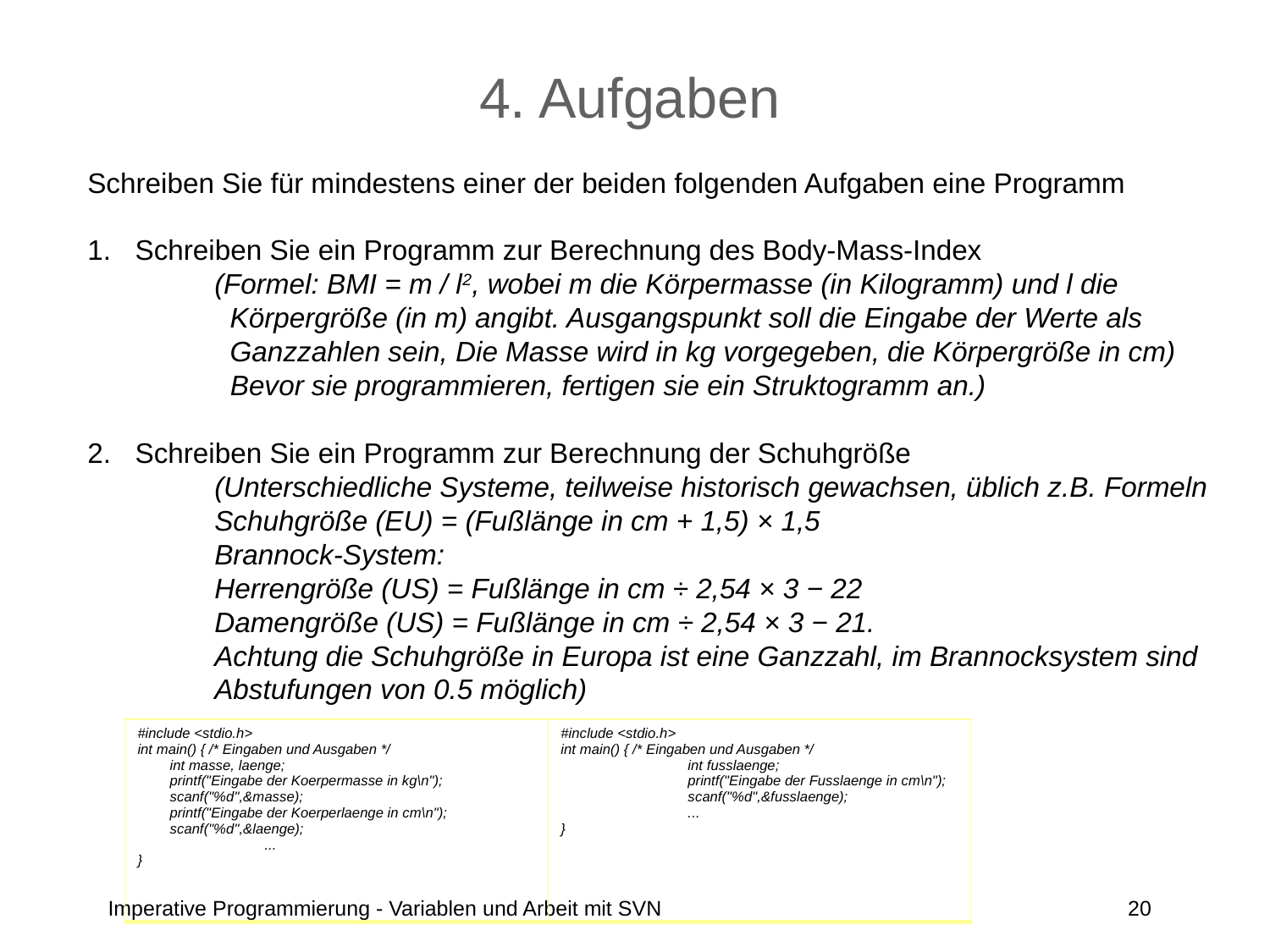

# 4. Aufgaben
Schreiben Sie für mindestens einer der beiden folgenden Aufgaben eine Programm

Schreiben Sie ein Programm zur Berechnung des Body-Mass-Index
 	(Formel: BMI = m / l2, wobei m die Körpermasse (in Kilogramm) und l die 	  Körpergröße (in m) angibt. Ausgangspunkt soll die Eingabe der Werte als 	  Ganzzahlen sein, Die Masse wird in kg vorgegeben, die Körpergröße in cm)
	  Bevor sie programmieren, fertigen sie ein Struktogramm an.)

Schreiben Sie ein Programm zur Berechnung der Schuhgröße
	(Unterschiedliche Systeme, teilweise historisch gewachsen, üblich z.B. Formeln	Schuhgröße (EU) = (Fußlänge in cm + 1,5) × 1,5
	Brannock-System:
	Herrengröße (US) = Fußlänge in cm ÷ 2,54 × 3 − 22
	Damengröße (US) = Fußlänge in cm ÷ 2,54 × 3 − 21.
	Achtung die Schuhgröße in Europa ist eine Ganzzahl, im Brannocksystem sind 	Abstufungen von 0.5 möglich)

| #include <stdio.h> int main() { /\* Eingaben und Ausgaben \*/ int masse, laenge; printf("Eingabe der Koerpermasse in kg\n"); scanf("%d",&masse); printf("Eingabe der Koerperlaenge in cm\n"); scanf("%d",&laenge); ... } | #include <stdio.h> int main() { /\* Eingaben und Ausgaben \*/ int fusslaenge; printf("Eingabe der Fusslaenge in cm\n"); scanf("%d",&fusslaenge); ... } |
| --- | --- |
Imperative Programmierung - Variablen und Arbeit mit SVN
20